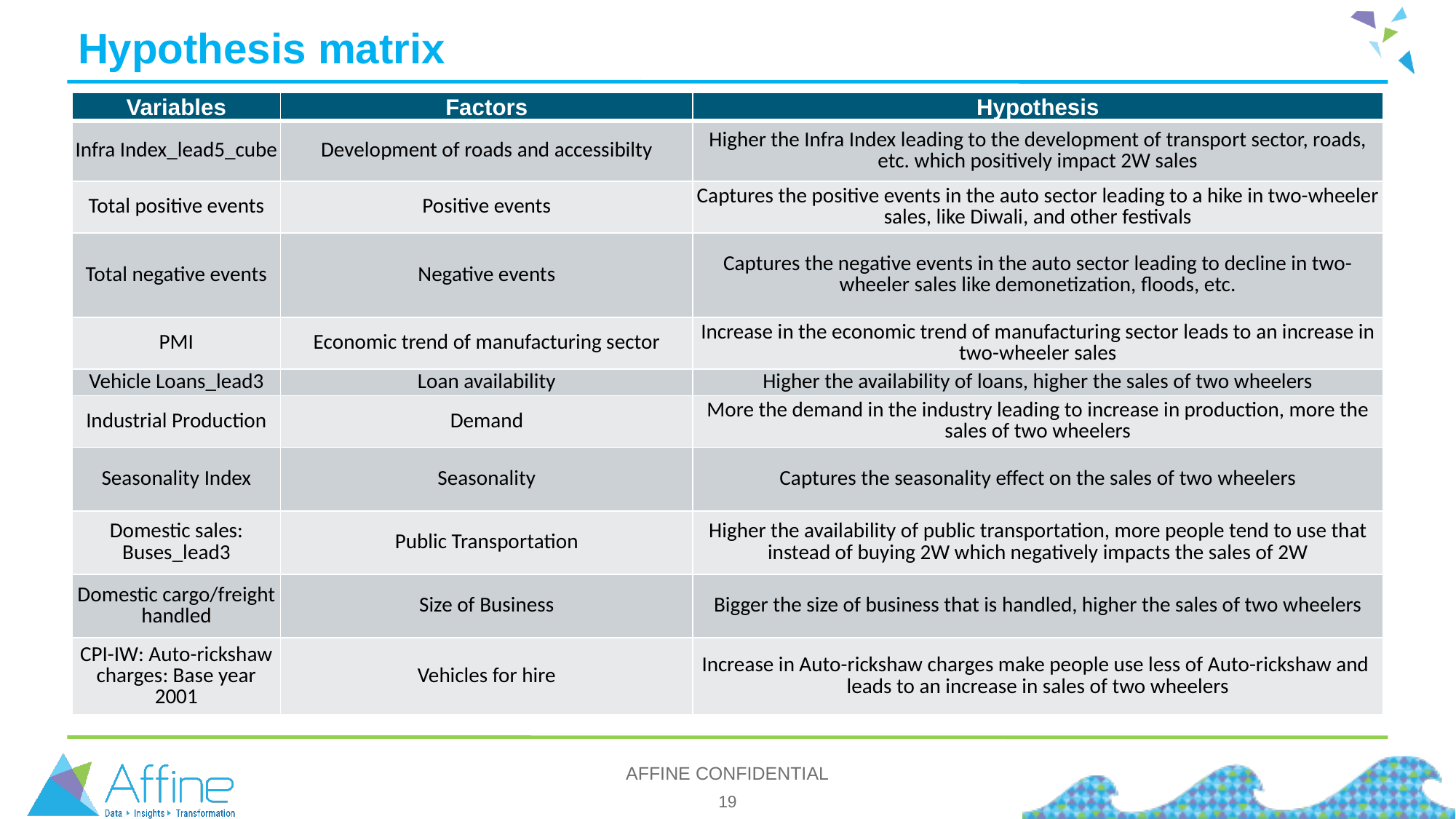

# Hypothesis matrix
| Variables | Factors | Hypothesis |
| --- | --- | --- |
| Infra Index\_lead5\_cube | Development of roads and accessibilty | Higher the Infra Index leading to the development of transport sector, roads, etc. which positively impact 2W sales |
| Total positive events | Positive events | Captures the positive events in the auto sector leading to a hike in two-wheeler sales, like Diwali, and other festivals |
| Total negative events | Negative events | Captures the negative events in the auto sector leading to decline in two-wheeler sales like demonetization, floods, etc. |
| PMI | Economic trend of manufacturing sector | Increase in the economic trend of manufacturing sector leads to an increase in two-wheeler sales |
| Vehicle Loans\_lead3 | Loan availability | Higher the availability of loans, higher the sales of two wheelers |
| Industrial Production | Demand | More the demand in the industry leading to increase in production, more the sales of two wheelers |
| Seasonality Index | Seasonality | Captures the seasonality effect on the sales of two wheelers |
| Domestic sales: Buses\_lead3 | Public Transportation | Higher the availability of public transportation, more people tend to use that instead of buying 2W which negatively impacts the sales of 2W |
| Domestic cargo/freight handled | Size of Business | Bigger the size of business that is handled, higher the sales of two wheelers |
| CPI-IW: Auto-rickshaw charges: Base year 2001 | Vehicles for hire | Increase in Auto-rickshaw charges make people use less of Auto-rickshaw and leads to an increase in sales of two wheelers |
AFFINE CONFIDENTIAL
19